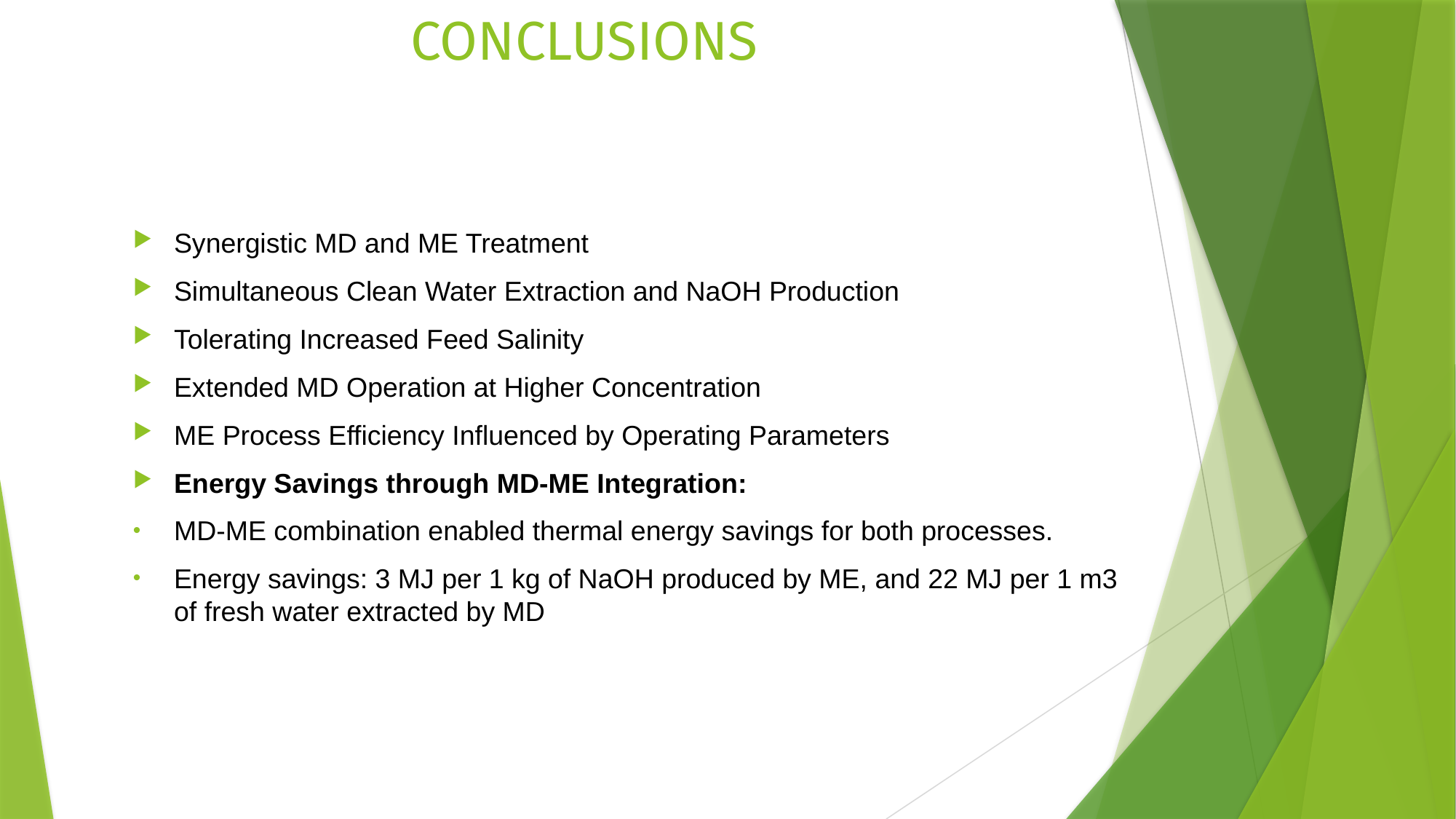

# CONCLUSIONS
Synergistic MD and ME Treatment
Simultaneous Clean Water Extraction and NaOH Production
Tolerating Increased Feed Salinity
Extended MD Operation at Higher Concentration
ME Process Efficiency Influenced by Operating Parameters
Energy Savings through MD-ME Integration:
MD-ME combination enabled thermal energy savings for both processes.
Energy savings: 3 MJ per 1 kg of NaOH produced by ME, and 22 MJ per 1 m3 of fresh water extracted by MD